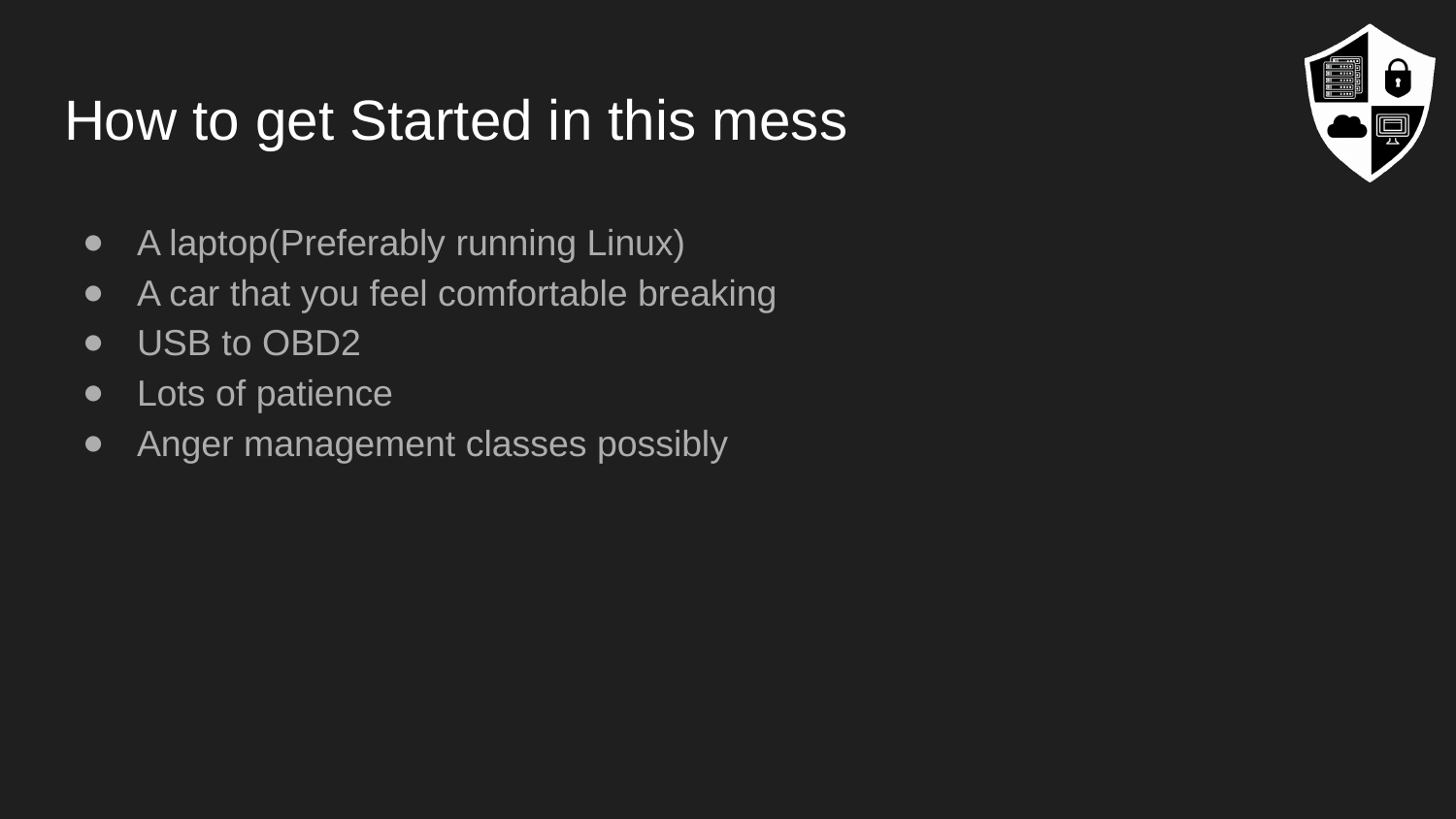

# How to get Started in this mess
A laptop(Preferably running Linux)
A car that you feel comfortable breaking
USB to OBD2
Lots of patience
Anger management classes possibly